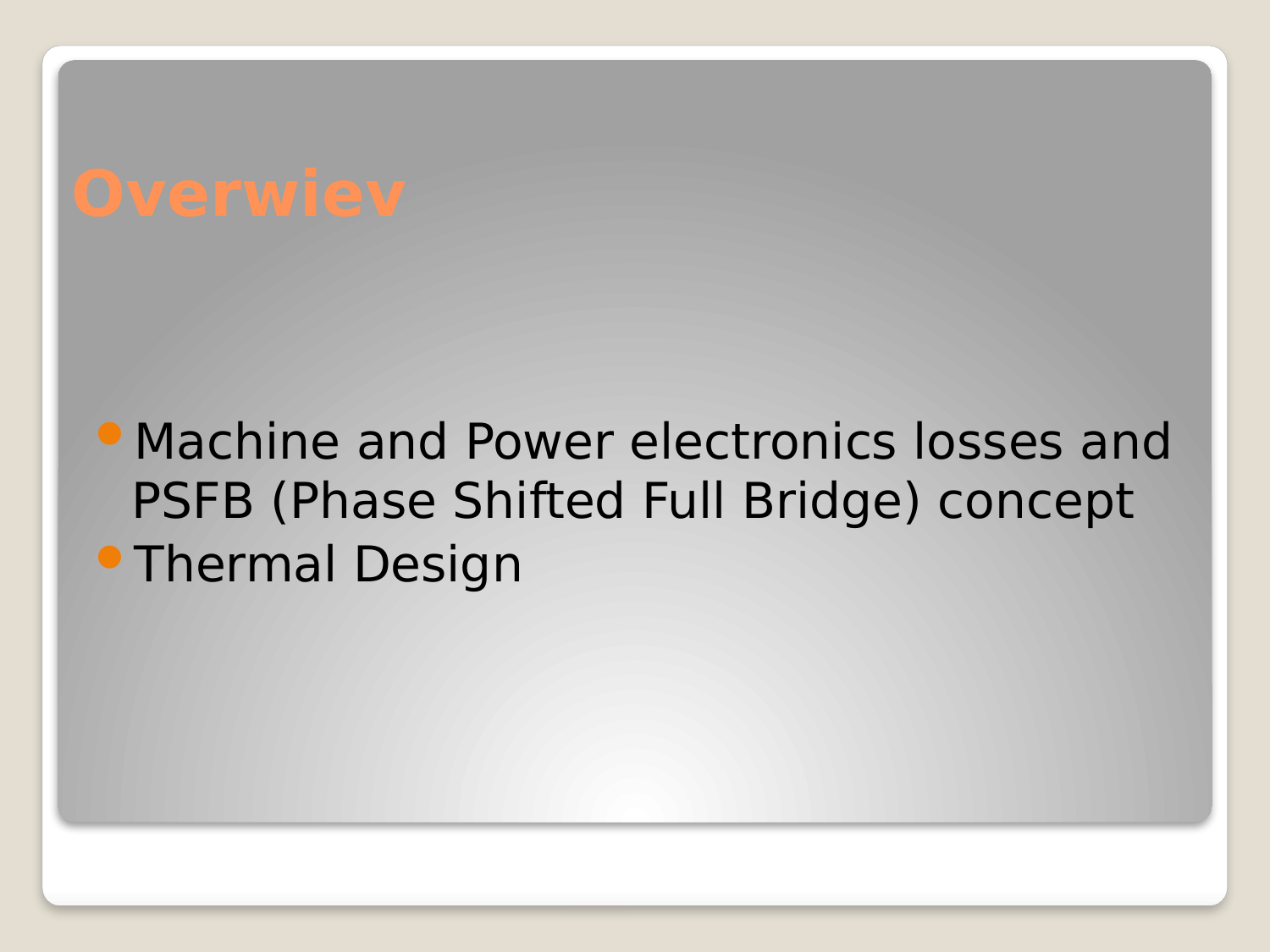

# Overwiev
Machine and Power electronics losses and PSFB (Phase Shifted Full Bridge) concept
Thermal Design